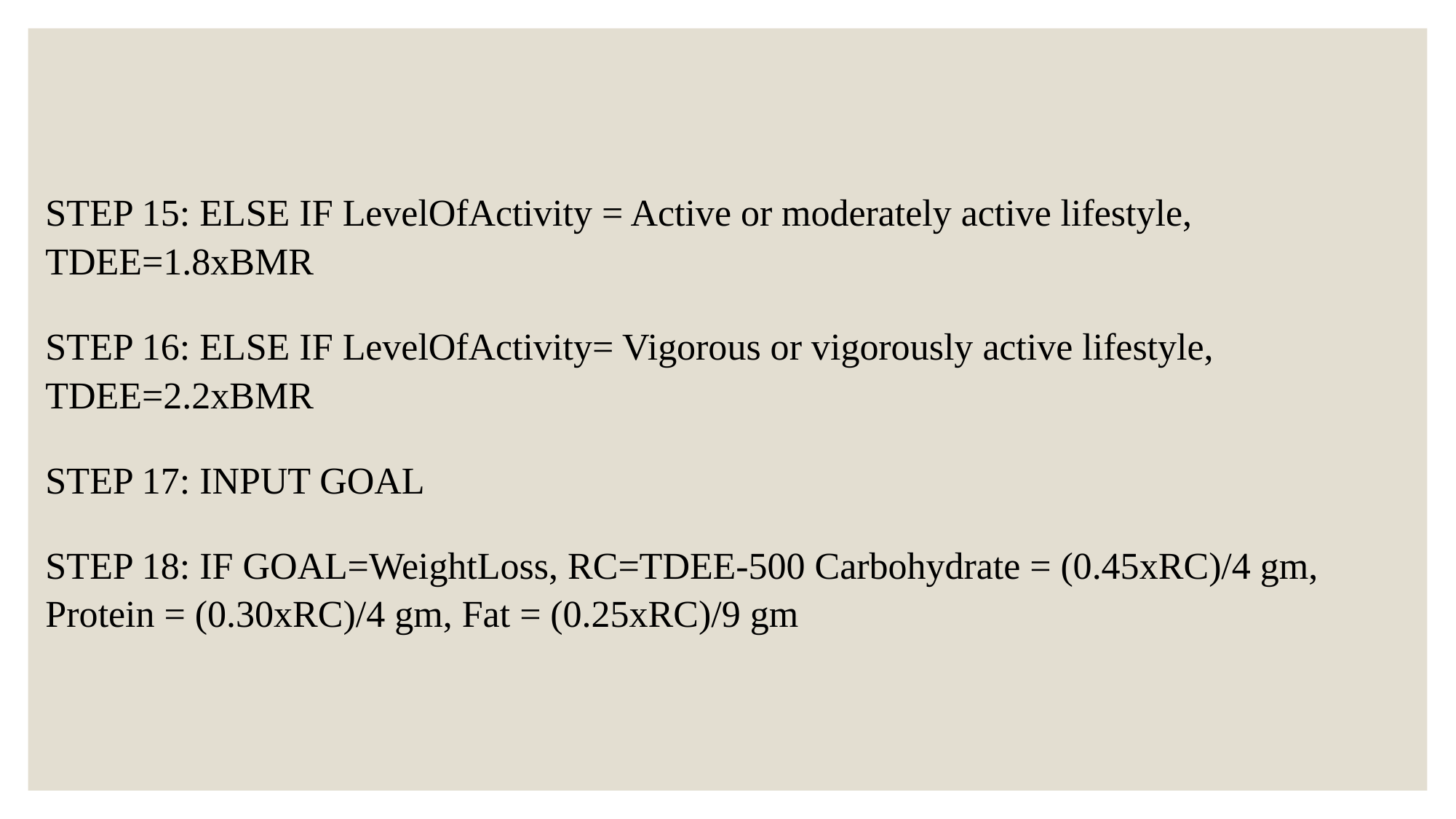

STEP 15: ELSE IF LevelOfActivity = Active or moderately active lifestyle, TDEE=1.8xBMR
STEP 16: ELSE IF LevelOfActivity= Vigorous or vigorously active lifestyle, TDEE=2.2xBMR
STEP 17: INPUT GOAL
STEP 18: IF GOAL=WeightLoss, RC=TDEE-500 Carbohydrate = (0.45xRC)/4 gm, Protein = (0.30xRC)/4 gm, Fat = (0.25xRC)/9 gm